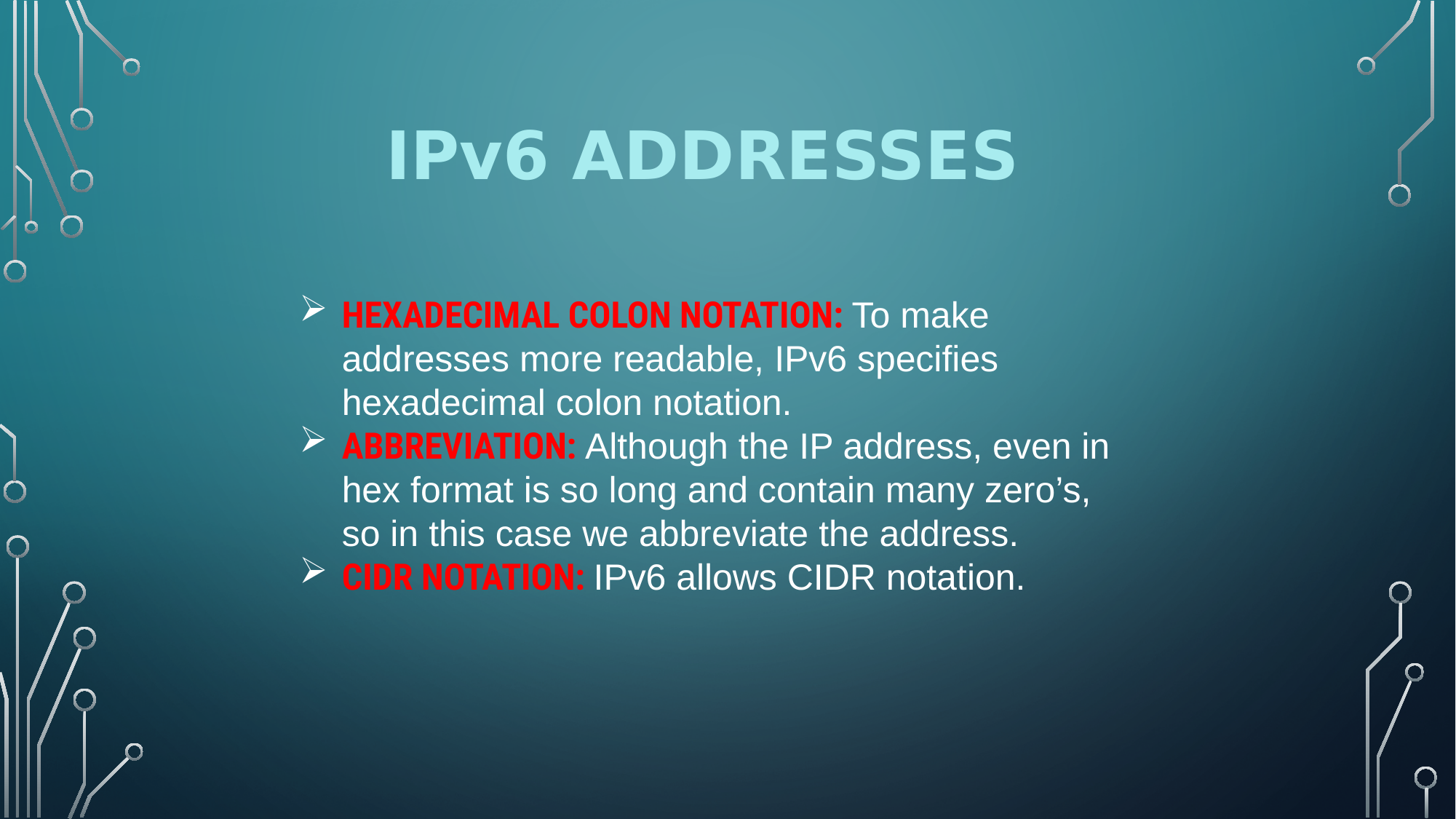

IPv6 ADDRESSES
HEXADECIMAL COLON NOTATION: To make addresses more readable, IPv6 specifies hexadecimal colon notation.
ABBREVIATION: Although the IP address, even in hex format is so long and contain many zero’s, so in this case we abbreviate the address.
CIDR NOTATION: IPv6 allows CIDR notation.